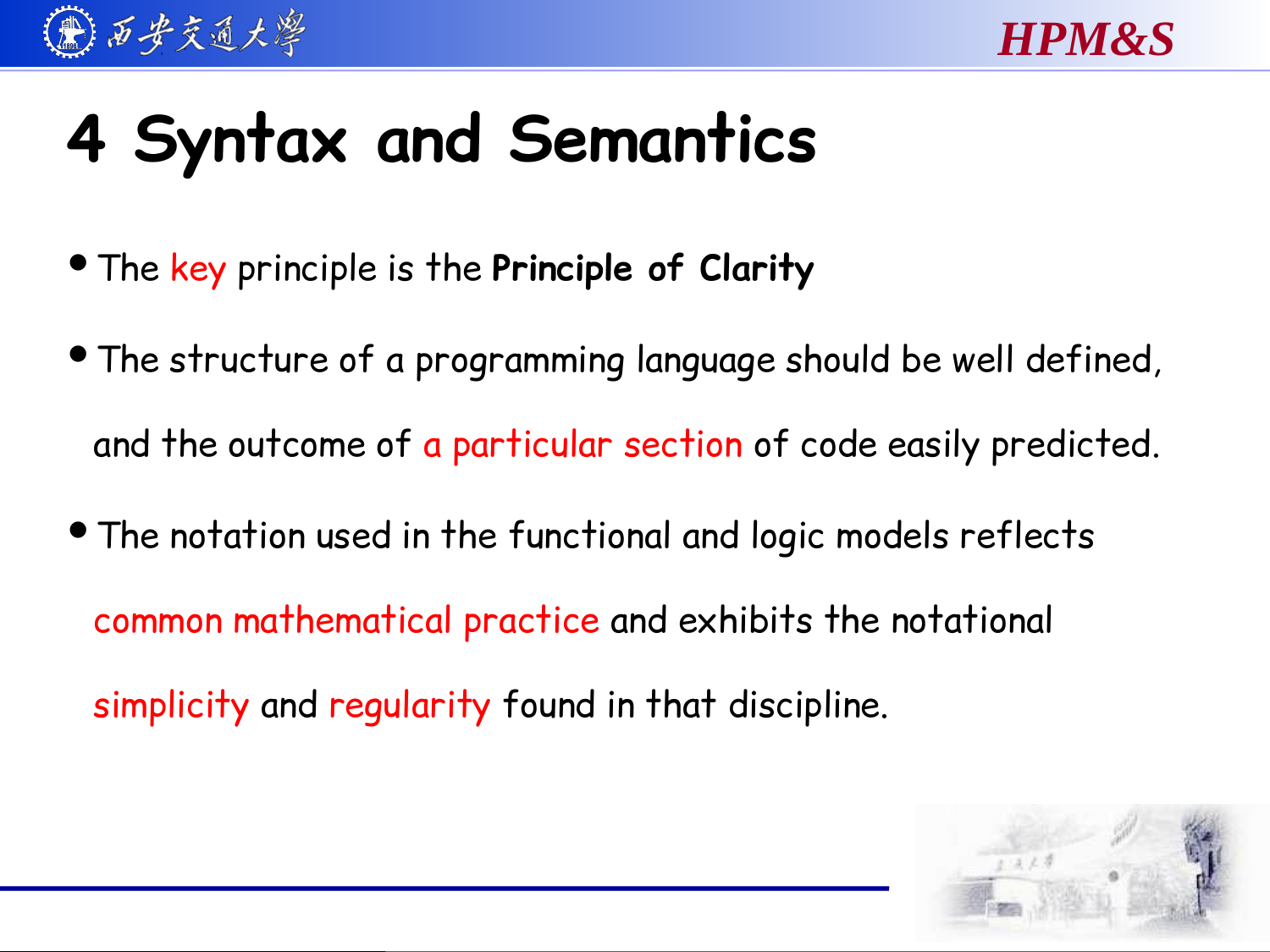

# 4 Syntax and Semantics
The key principle is the Principle of Clarity
The structure of a programming language should be well defined, and the outcome of a particular section of code easily predicted.
The notation used in the functional and logic models reflects common mathematical practice and exhibits the notational simplicity and regularity found in that discipline.